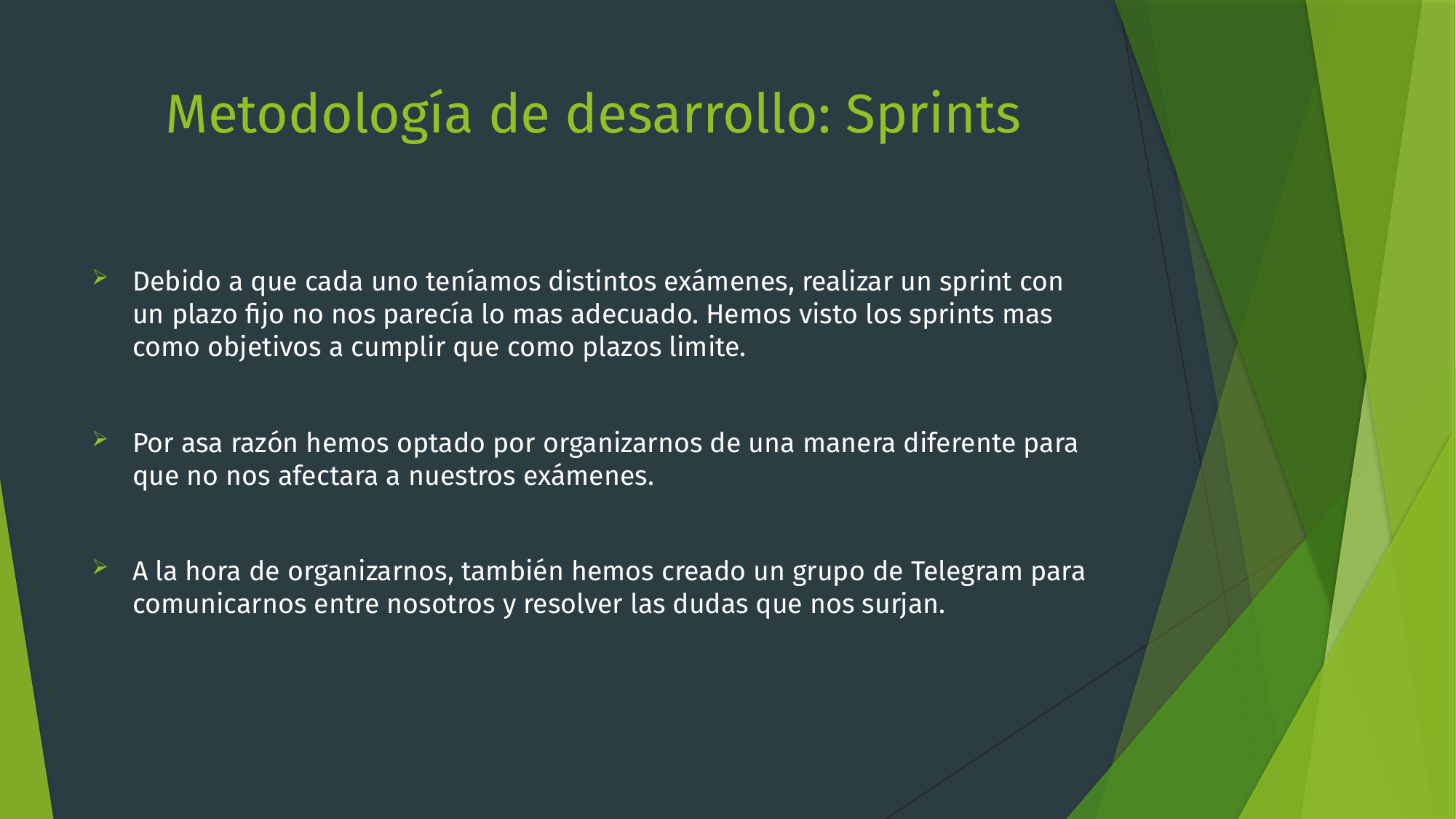

# Metodología de desarrollo: Sprints
Debido a que cada uno teníamos distintos exámenes, realizar un sprint con un plazo fijo no nos parecía lo mas adecuado. Hemos visto los sprints mas como objetivos a cumplir que como plazos limite.

Por asa razón hemos optado por organizarnos de una manera diferente para que no nos afectara a nuestros exámenes.

A la hora de organizarnos, también hemos creado un grupo de Telegram para comunicarnos entre nosotros y resolver las dudas que nos surjan.